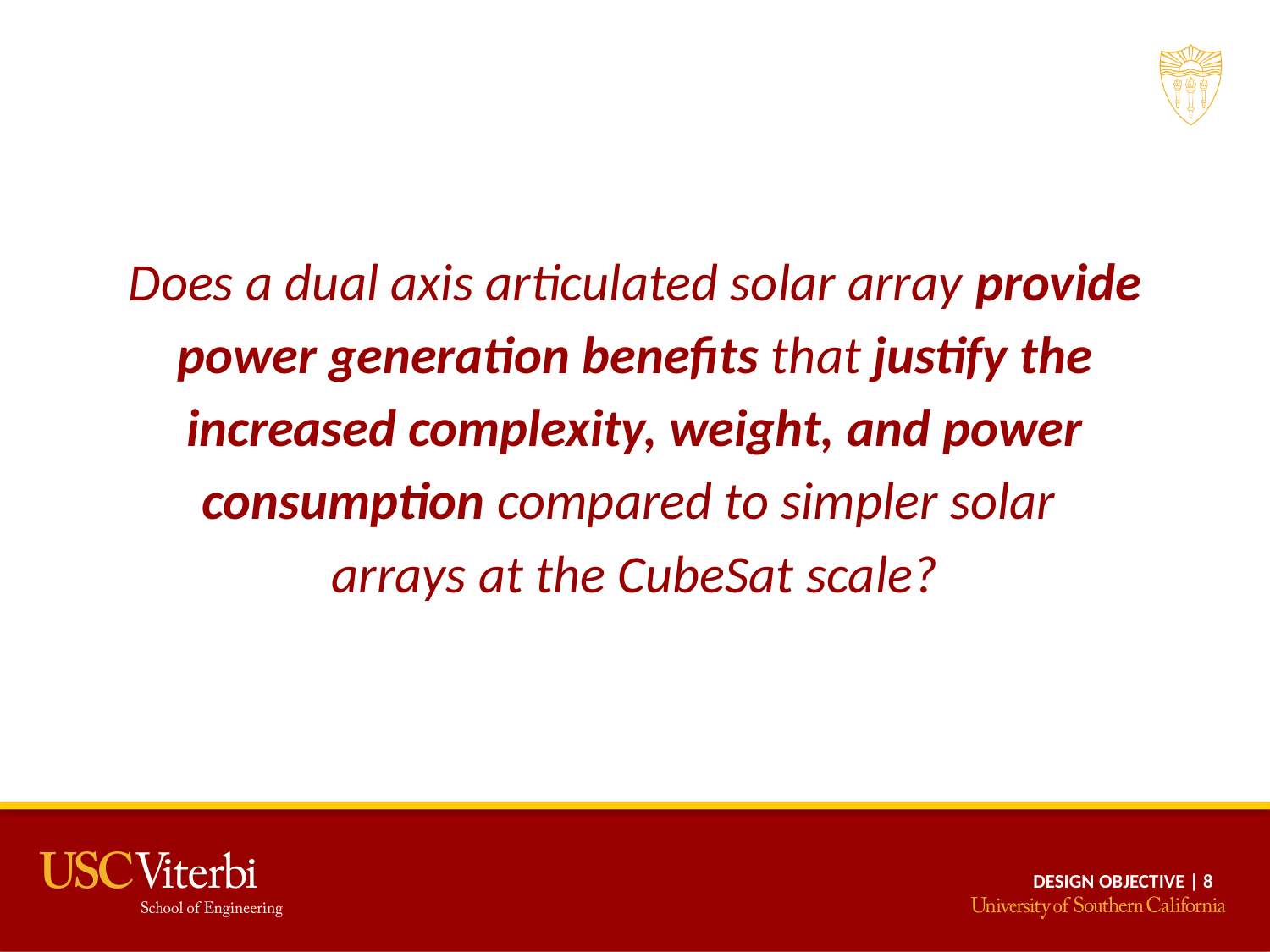

Does a dual axis articulated solar array provide power generation benefits that justify the increased complexity, weight, and power consumption compared to simpler solar
arrays at the CubeSat scale?
DESIGN OBJECTIVE | 8